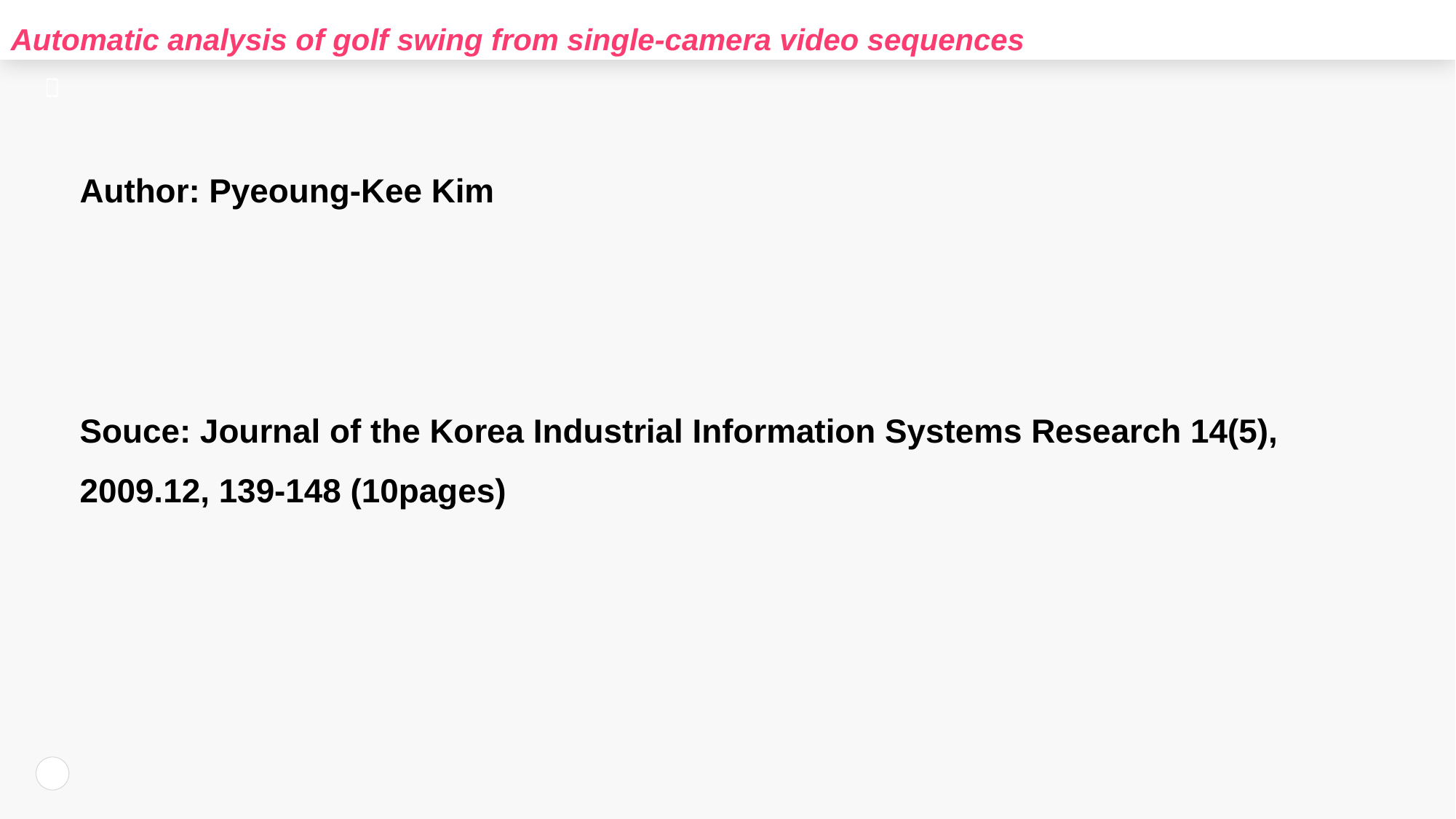

Automatic analysis of golf swing from single-camera video sequences

Author: Pyeoung-Kee Kim

Souce: Journal of the Korea Industrial Information Systems Research 14(5), 2009.12, 139-148 (10pages)